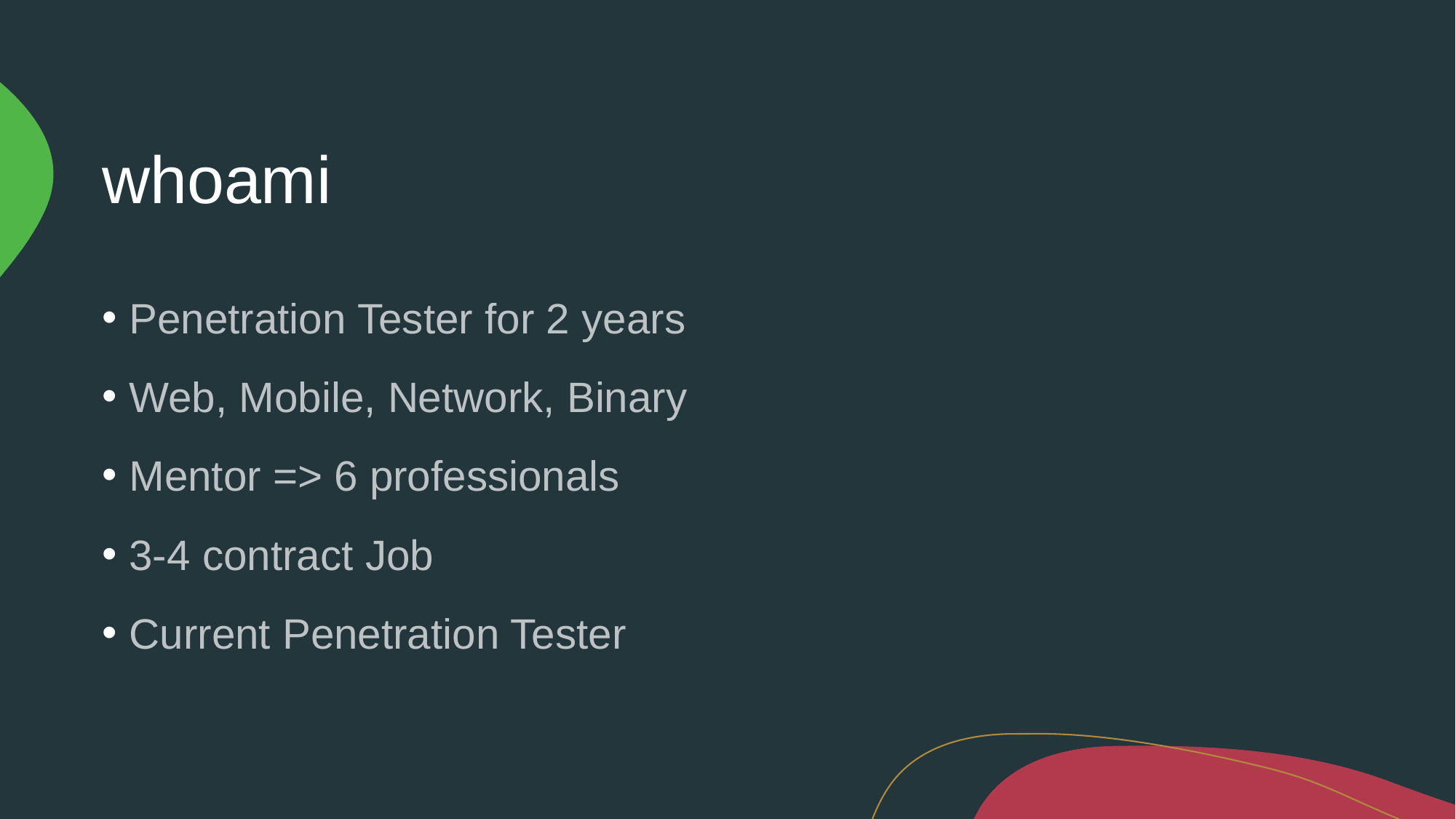

# whoami
Penetration Tester for 2 years
Web, Mobile, Network, Binary
Mentor => 6 professionals
3-4 contract Job
Current Penetration Tester